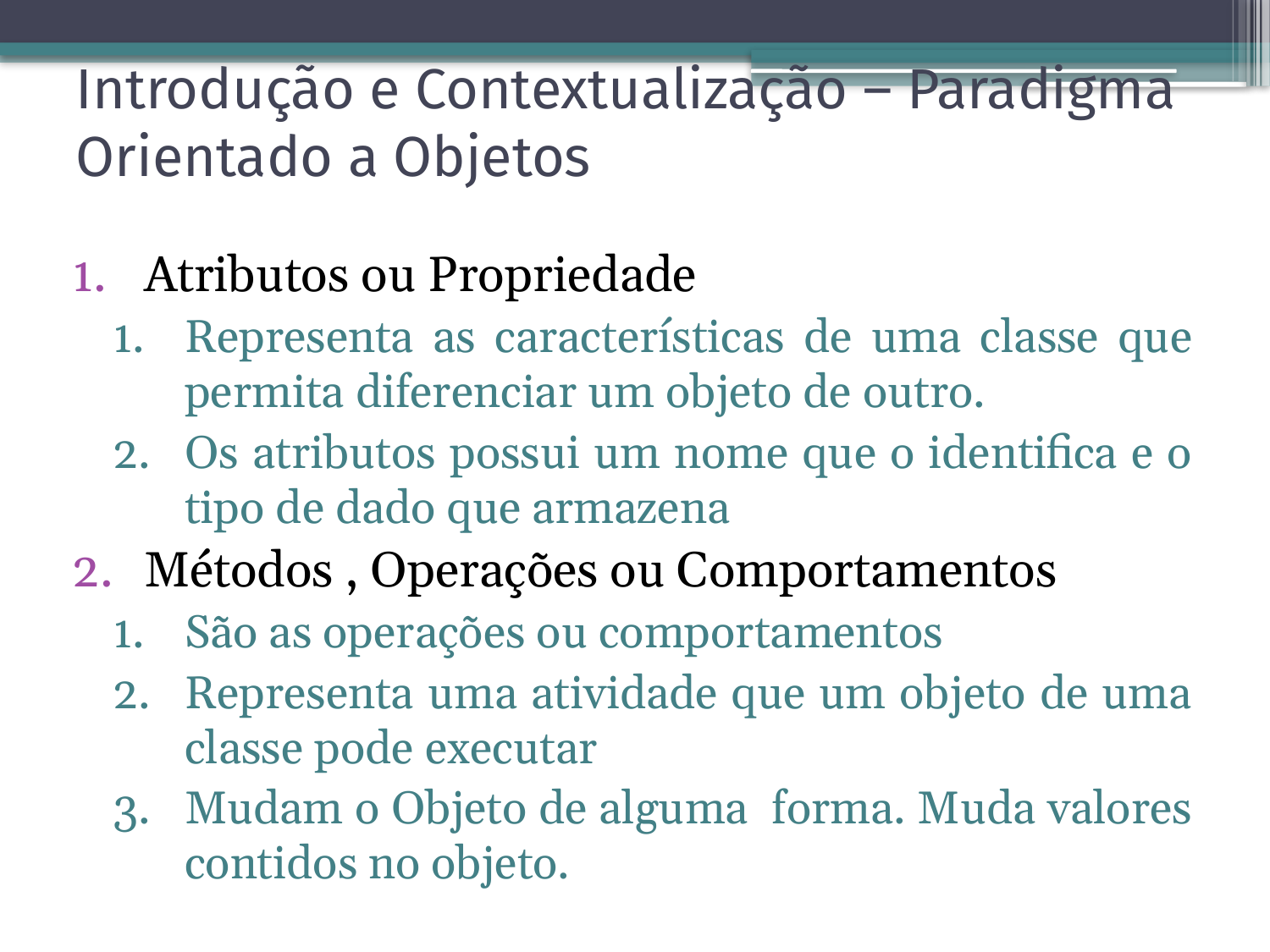

# Introdução e Contextualização – Paradigma Orientado a Objetos
Atributos ou Propriedade
Representa as características de uma classe que permita diferenciar um objeto de outro.
Os atributos possui um nome que o identifica e o tipo de dado que armazena
Métodos , Operações ou Comportamentos
São as operações ou comportamentos
Representa uma atividade que um objeto de uma classe pode executar
Mudam o Objeto de alguma  forma. Muda valores contidos no objeto.